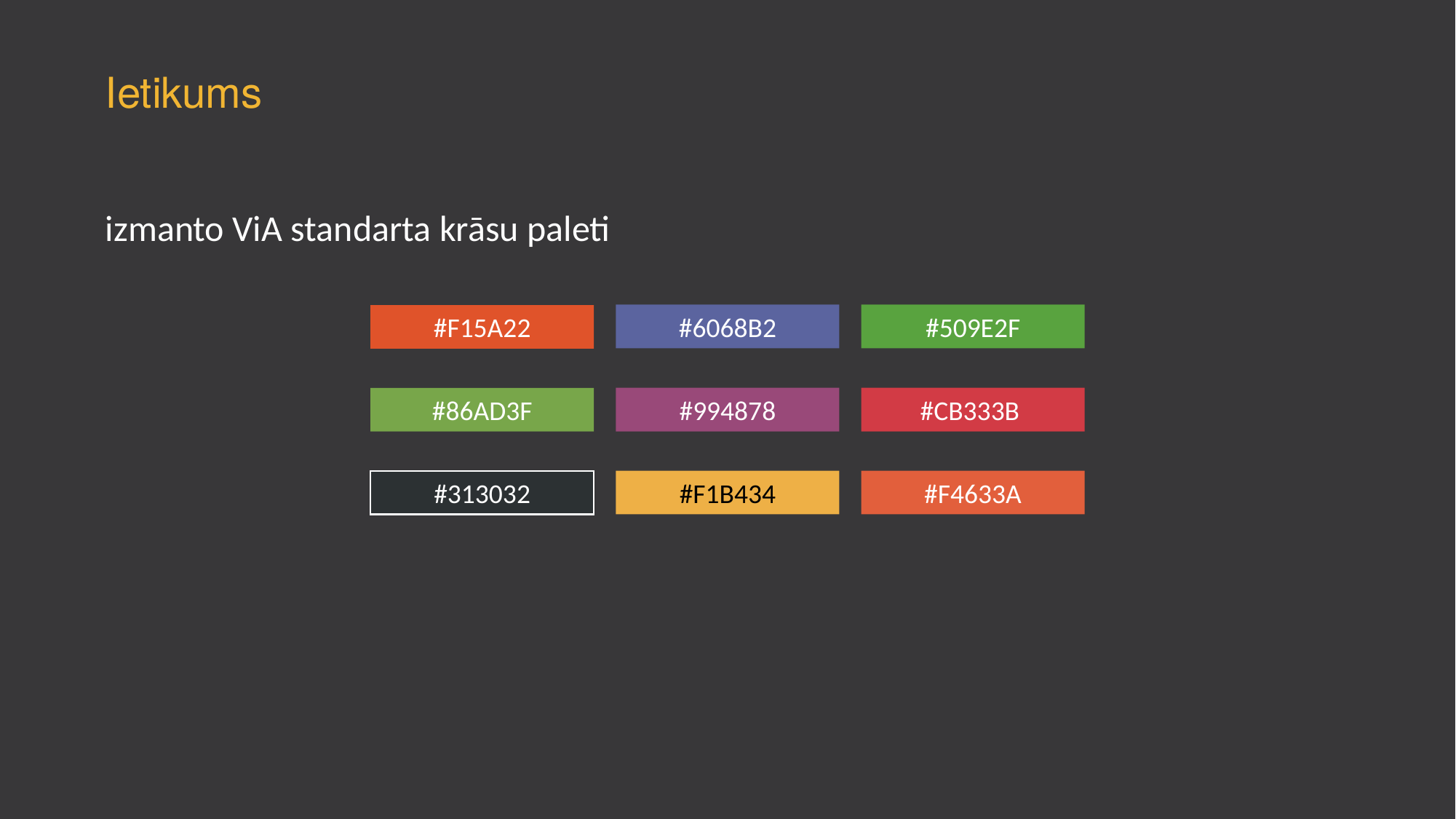

# Ietikums

izmanto ViA standarta krāsu paleti

#6068B2
#509E2F
#F15A22
#994878
#CB333B
#86AD3F
#313032
#F1B434
#F4633A